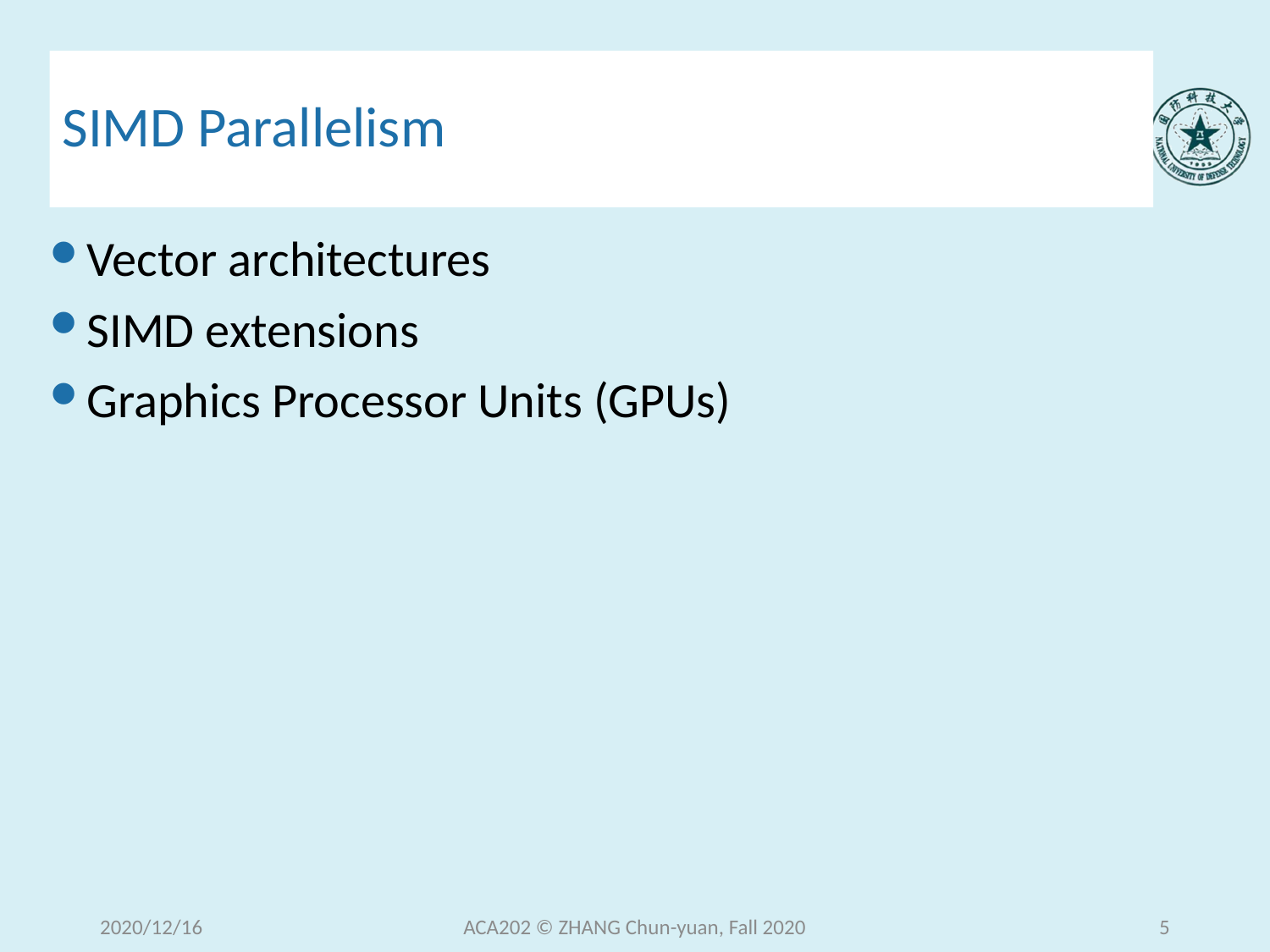

# SIMD Parallelism
Vector architectures
SIMD extensions
Graphics Processor Units (GPUs)

2020/12/16
ACA202 © ZHANG Chun-yuan, Fall 2020
5